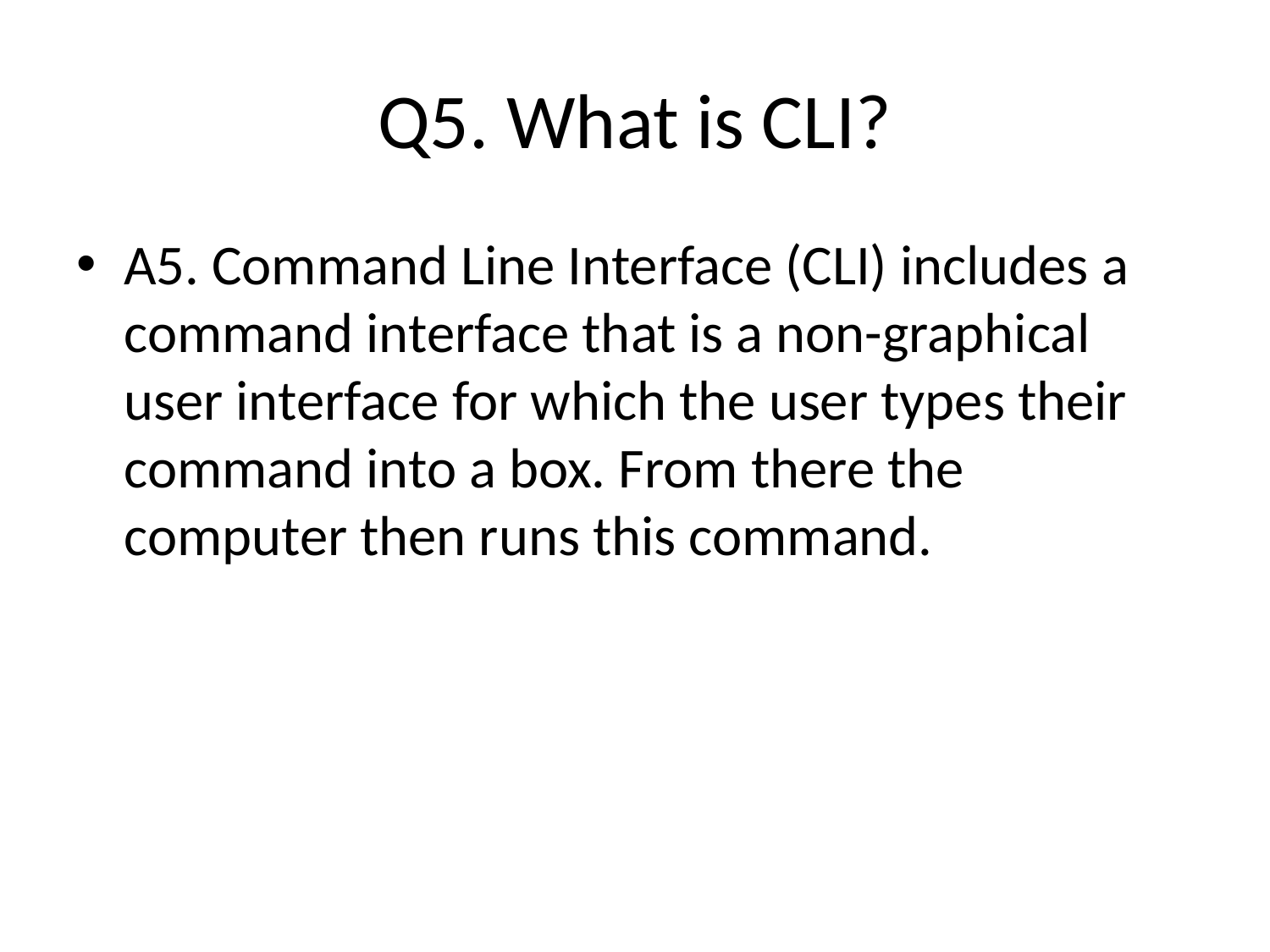

# Q5. What is CLI?
A5. Command Line Interface (CLI) includes a command interface that is a non-graphical user interface for which the user types their command into a box. From there the computer then runs this command.